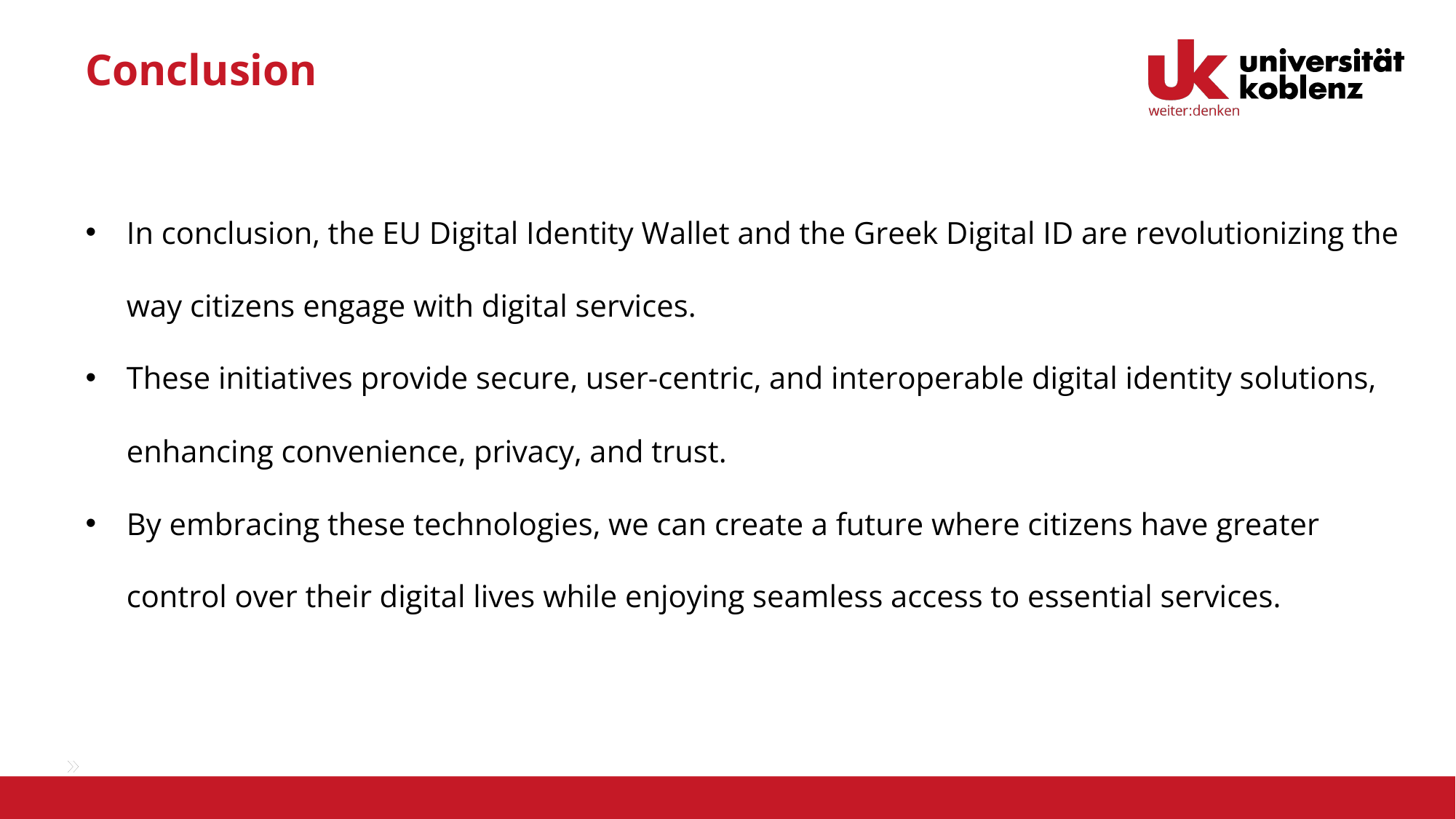

# Conclusion
In conclusion, the EU Digital Identity Wallet and the Greek Digital ID are revolutionizing the way citizens engage with digital services.
These initiatives provide secure, user-centric, and interoperable digital identity solutions, enhancing convenience, privacy, and trust.
By embracing these technologies, we can create a future where citizens have greater control over their digital lives while enjoying seamless access to essential services.